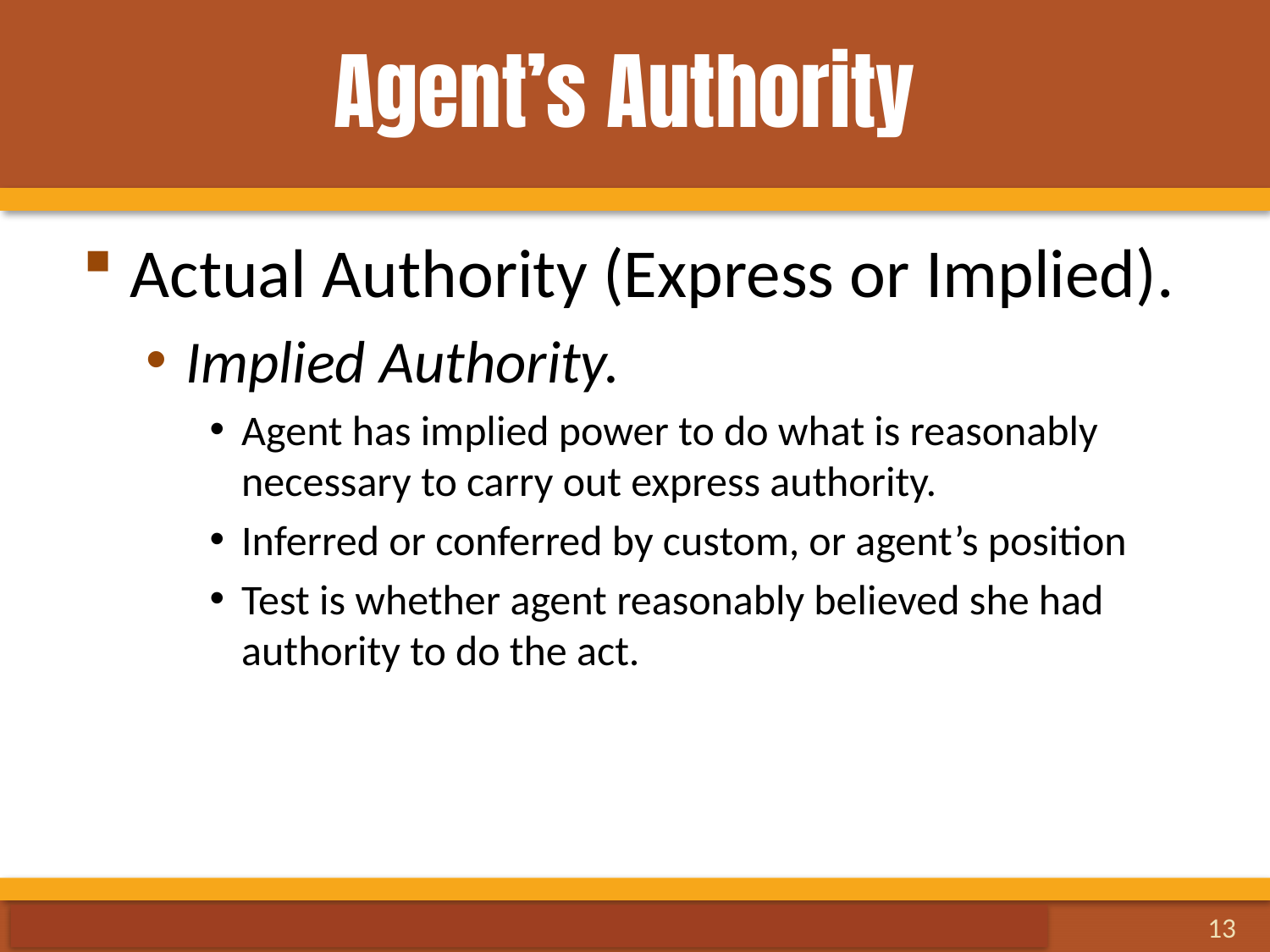

# Agent’s Authority
Actual Authority (Express or Implied).
Implied Authority.
Agent has implied power to do what is reasonably necessary to carry out express authority.
Inferred or conferred by custom, or agent’s position
Test is whether agent reasonably believed she had authority to do the act.
13